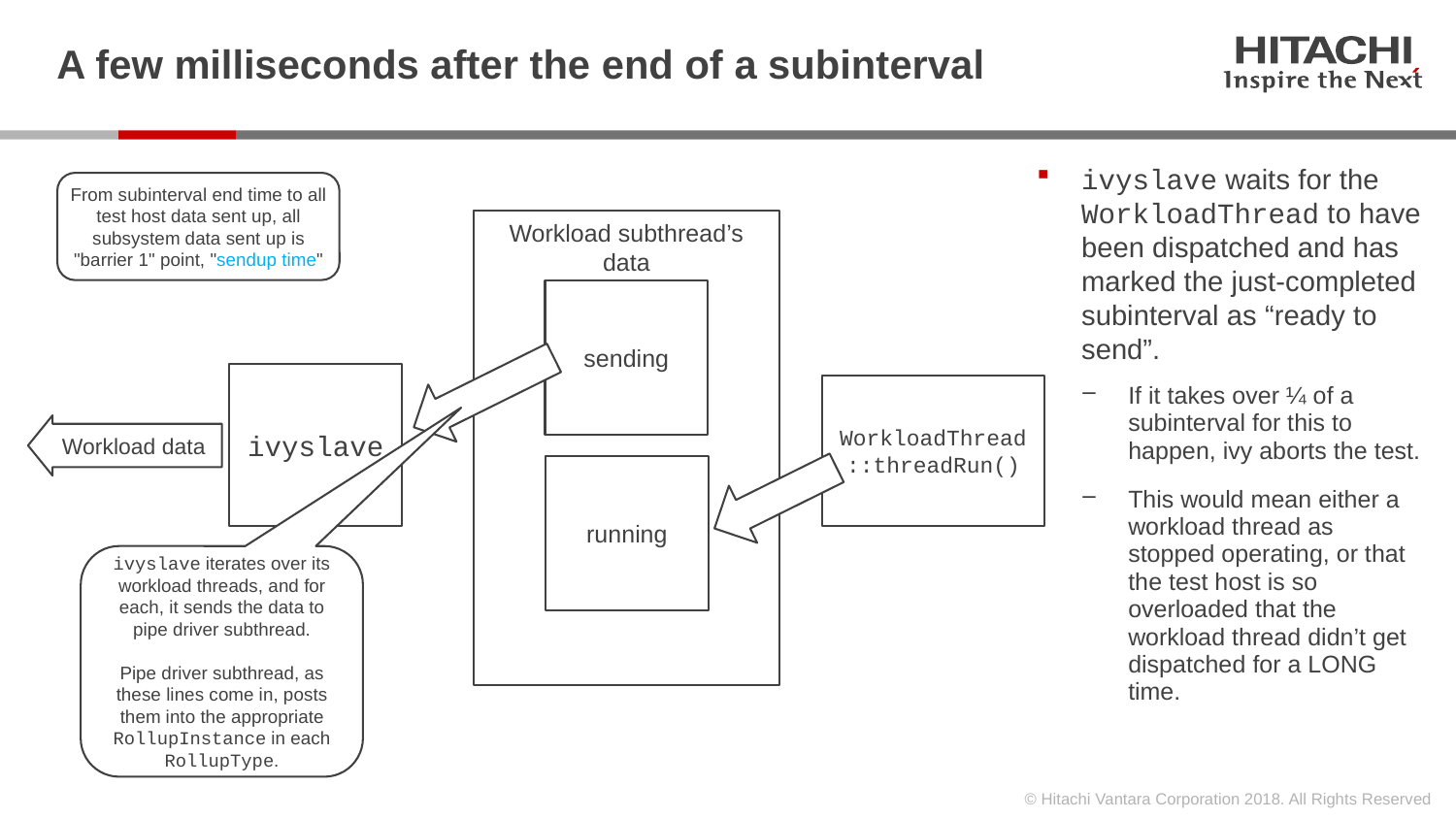

# A few milliseconds after the end of a subinterval
ivyslave waits for the WorkloadThread to have been dispatched and has marked the just-completed subinterval as “ready to send”.
If it takes over ¼ of a subinterval for this to happen, ivy aborts the test.
This would mean either a workload thread as stopped operating, or that the test host is so overloaded that the workload thread didn’t get dispatched for a LONG time.
From subinterval end time to all test host data sent up, all subsystem data sent up is
"barrier 1" point, "sendup time"
Workload subthread’s data
sending

ivyslave
WorkloadThread::threadRun()
Workload data
running

ivyslave iterates over its workload threads, and for each, it sends the data to pipe driver subthread.

Pipe driver subthread, as these lines come in, posts them into the appropriate RollupInstance in each RollupType.